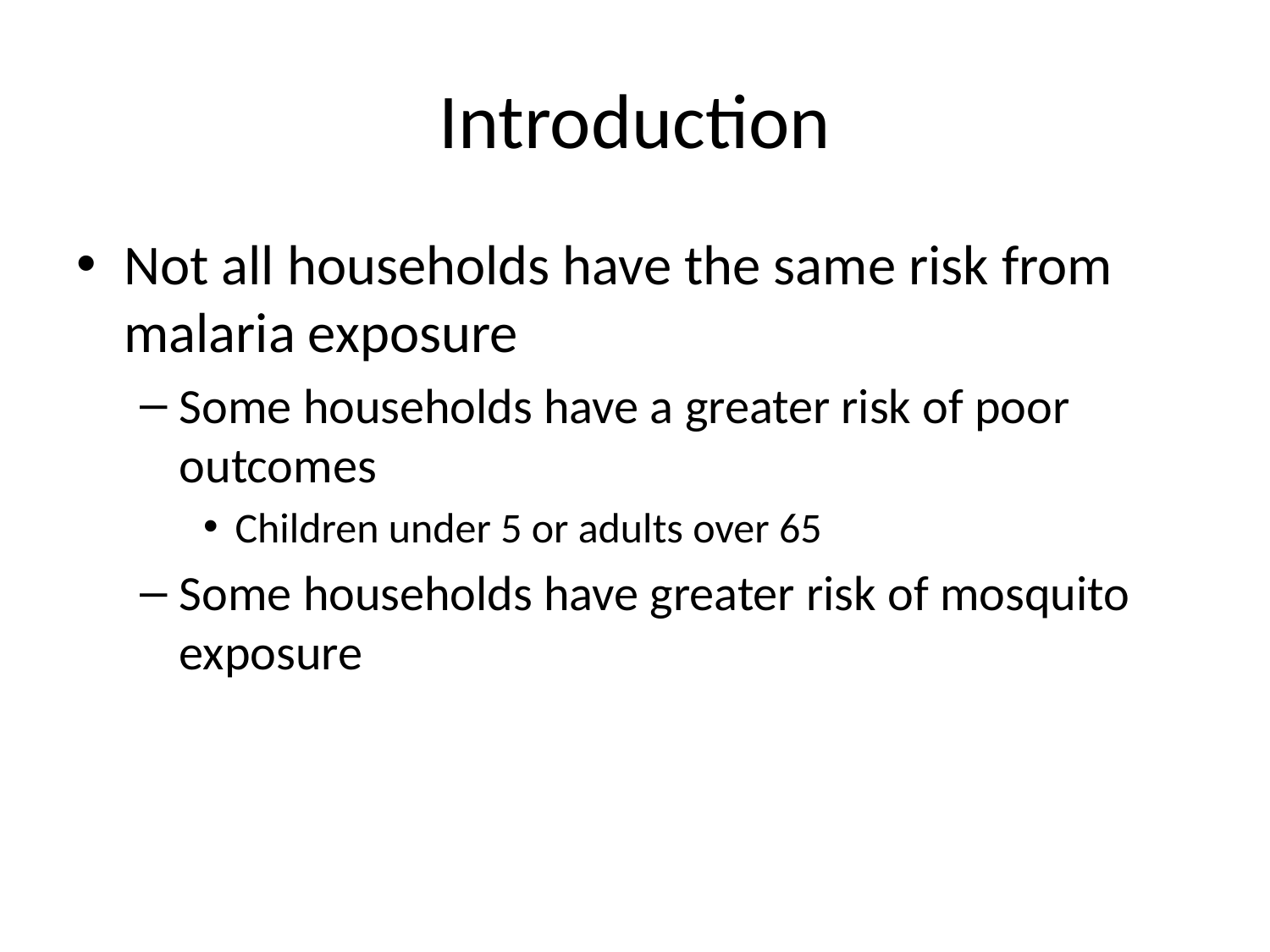

# Introduction
Not all households have the same risk from malaria exposure
Some households have a greater risk of poor outcomes
Children under 5 or adults over 65
Some households have greater risk of mosquito exposure